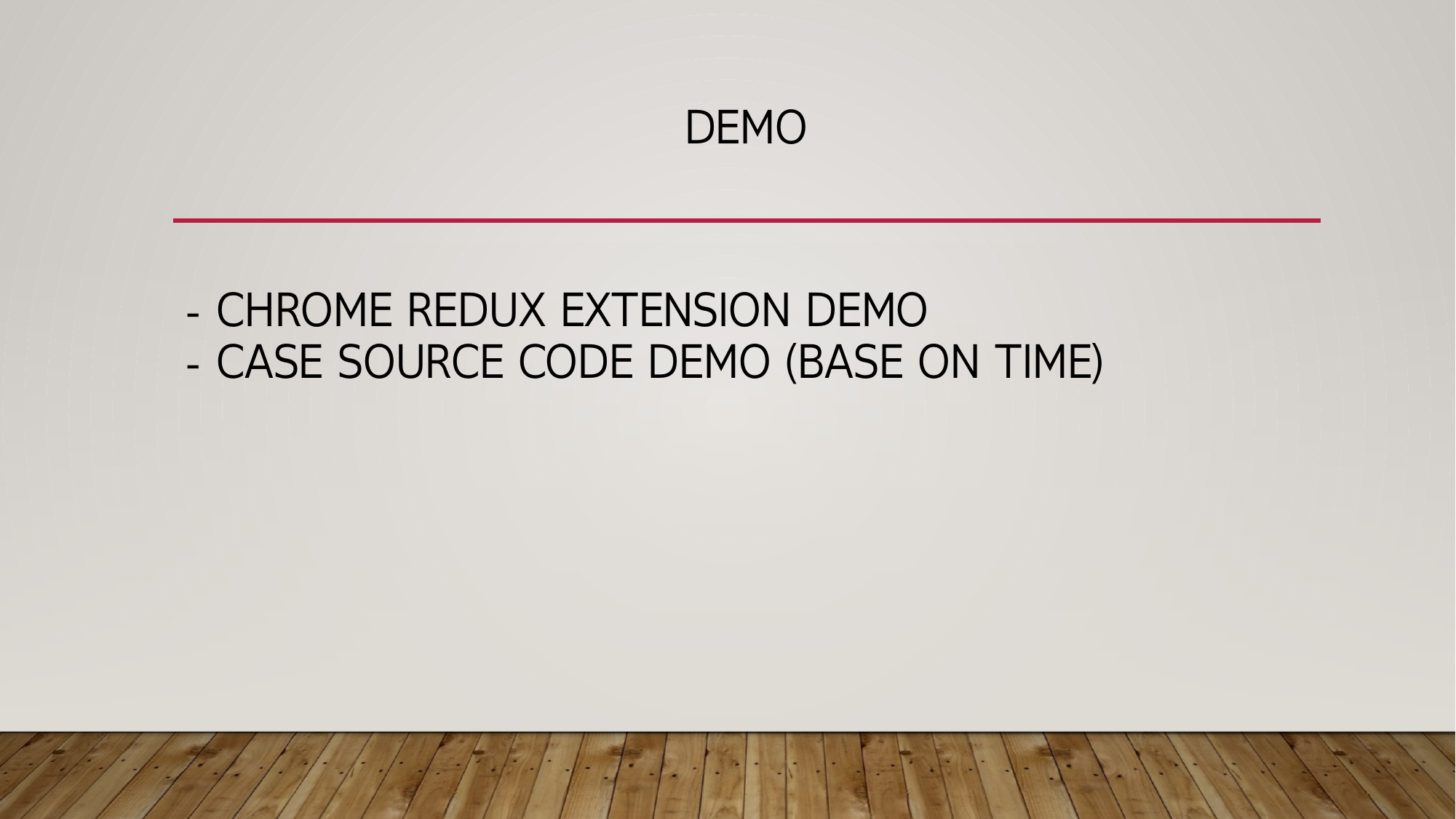

demo
# - chrome redux extension demo - Case Source code demo (base on time)